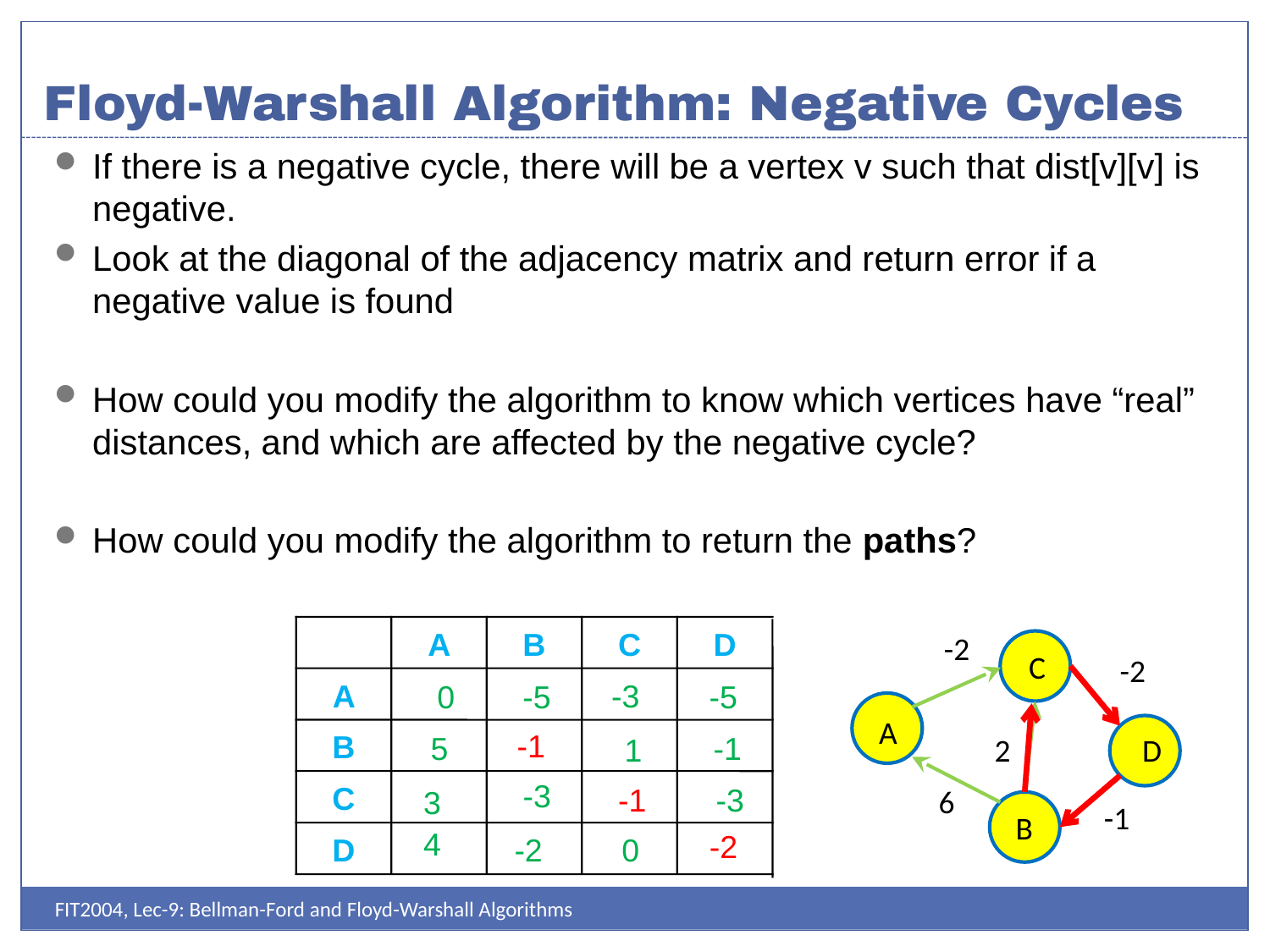

# Floyd-Warshall Algorithm: Negative Cycles
If there is a negative cycle, there will be a vertex v such that dist[v][v] is negative.
Look at the diagonal of the adjacency matrix and return error if a negative value is found

How could you modify the algorithm to know which vertices have “real” distances, and which are affected by the negative cycle?

How could you modify the algorithm to return the paths?

-2

C
-2

A

2
D
6

-1
B
A
B
C
D

-3
A
-5
0
-5

-1
B
5
-1
1

-3
C
-1
-3
3

4
-2
-2
0
D

FIT2004, Lec-9: Bellman-Ford and Floyd-Warshall Algorithms